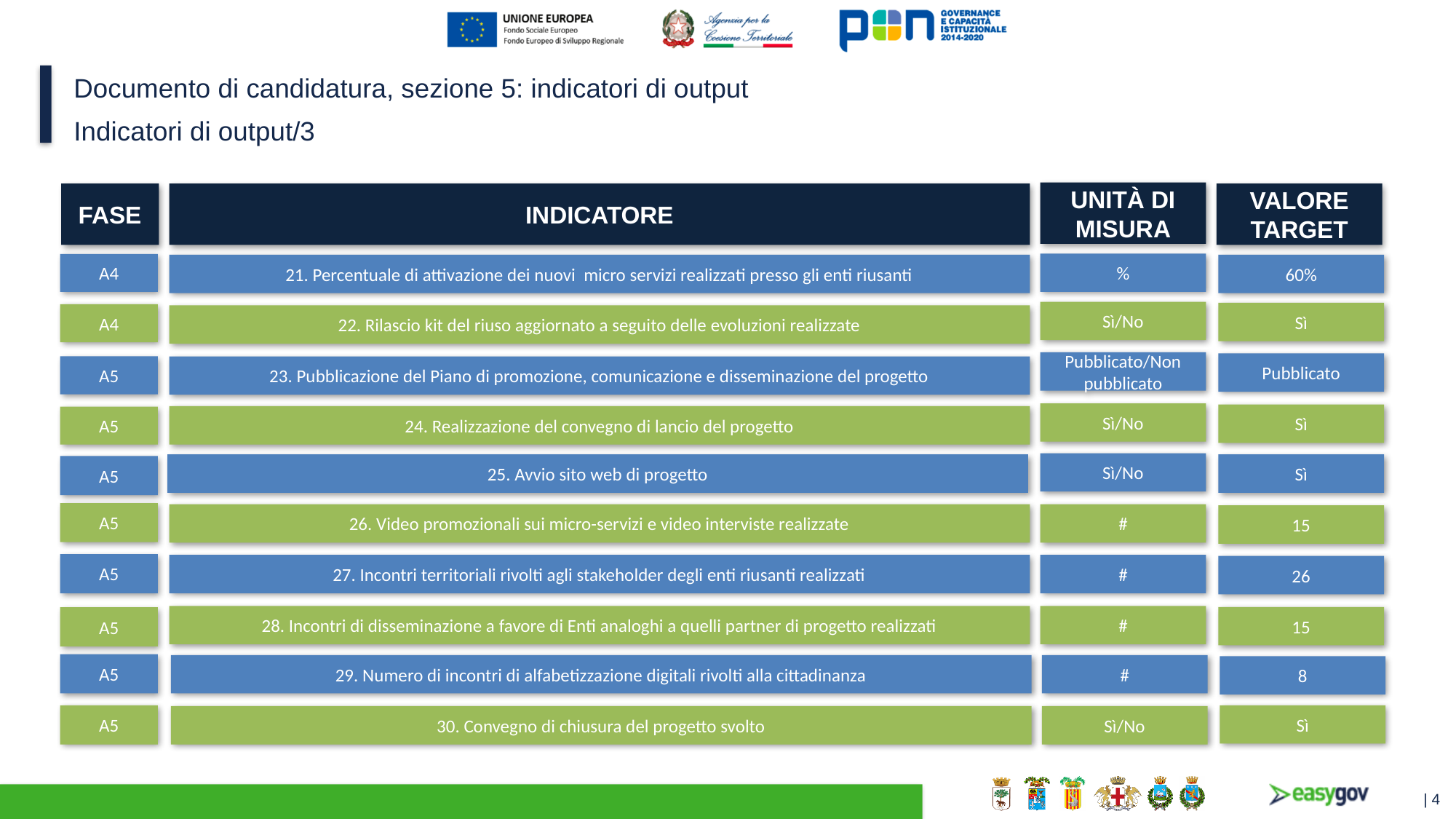

# Documento di candidatura, sezione 5: indicatori di output
Indicatori di output/3
UNITÀ DI MISURA
FASE
INDICATORE
VALORE TARGET
%
A4
60%
21. Percentuale di attivazione dei nuovi  micro servizi realizzati presso gli enti riusanti
Sì/No
Sì
A4
22. Rilascio kit del riuso aggiornato a seguito delle evoluzioni realizzate
Pubblicato/Non pubblicato
Pubblicato
A5
23. Pubblicazione del Piano di promozione, comunicazione e disseminazione del progetto
Sì/No
Sì
24. Realizzazione del convegno di lancio del progetto
A5
Sì/No
25. Avvio sito web di progetto
Sì
A5
A5
26. Video promozionali sui micro-servizi e video interviste realizzate
#
15
A5
27. Incontri territoriali rivolti agli stakeholder degli enti riusanti realizzati
#
26
28. Incontri di disseminazione a favore di Enti analoghi a quelli partner di progetto realizzati
#
15
A5
A5
29. Numero di incontri di alfabetizzazione digitali rivolti alla cittadinanza
#
8
A5
Sì
30. Convegno di chiusura del progetto svolto
Sì/No